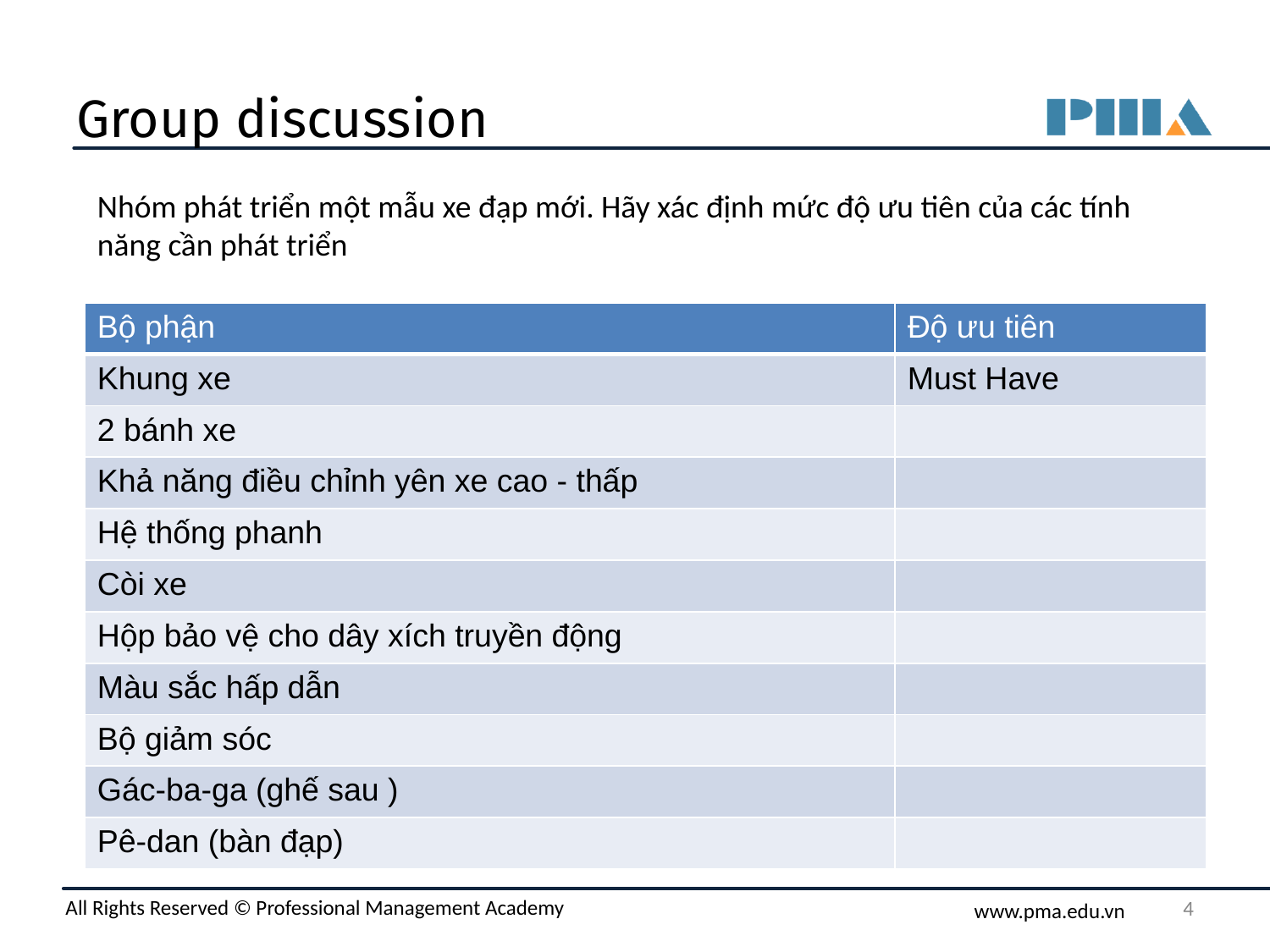

# Group discussion
Nhóm phát triển một mẫu xe đạp mới. Hãy xác định mức độ ưu tiên của các tính năng cần phát triển
| Bộ phận | Độ ưu tiên |
| --- | --- |
| Khung xe | Must Have |
| 2 bánh xe |  |
| Khả năng điều chỉnh yên xe cao - thấp |  |
| Hệ thống phanh |  |
| Còi xe |  |
| Hộp bảo vệ cho dây xích truyền động |  |
| Màu sắc hấp dẫn |  |
| Bộ giảm sóc |  |
| Gác-ba-ga (ghế sau ) |  |
| Pê-dan (bàn đạp) |  |
4